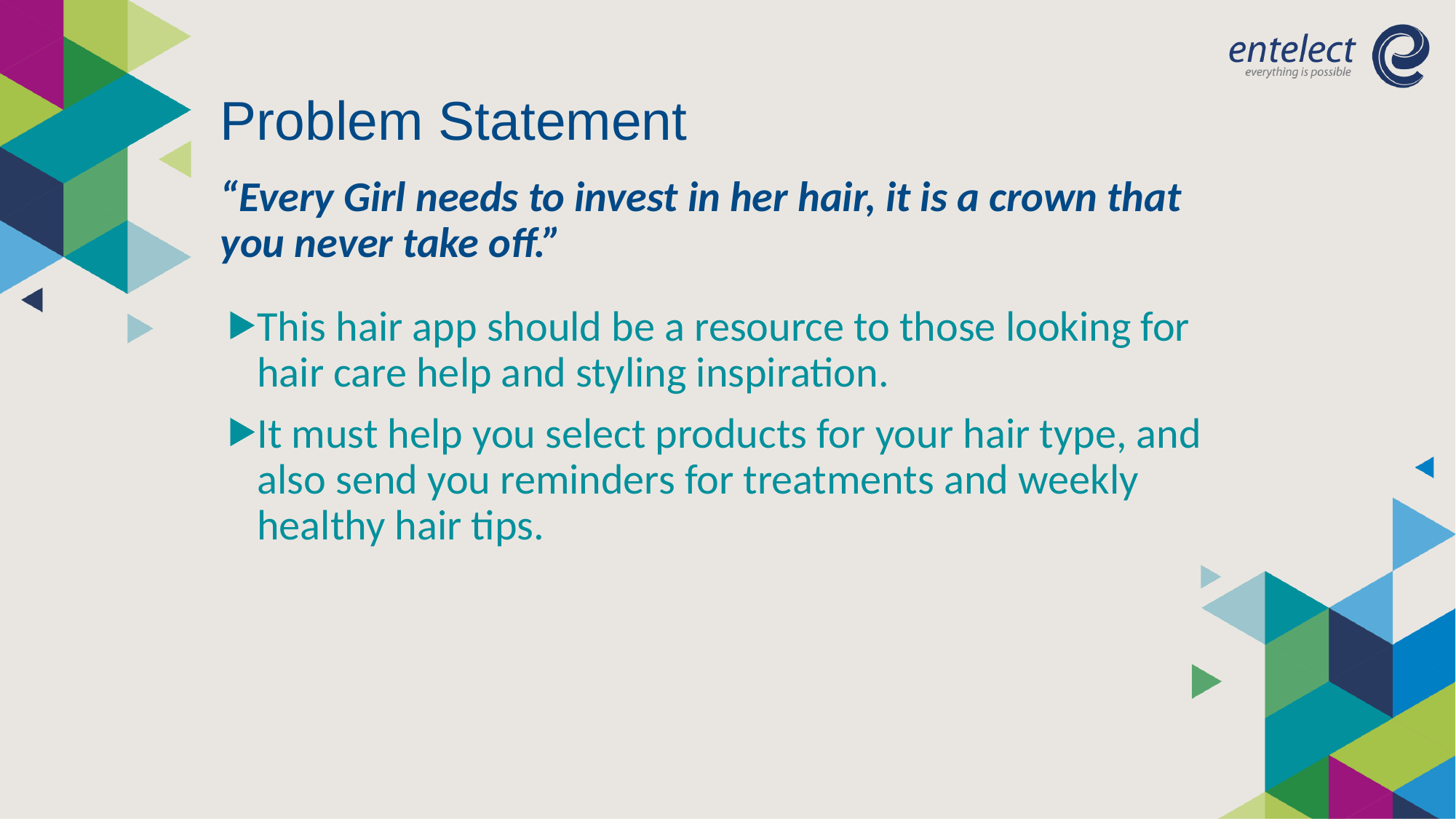

# Problem Statement
“Every Girl needs to invest in her hair, it is a crown that you never take off.”
This hair app should be a resource to those looking for hair care help and styling inspiration.
It must help you select products for your hair type, and also send you reminders for treatments and weekly healthy hair tips.